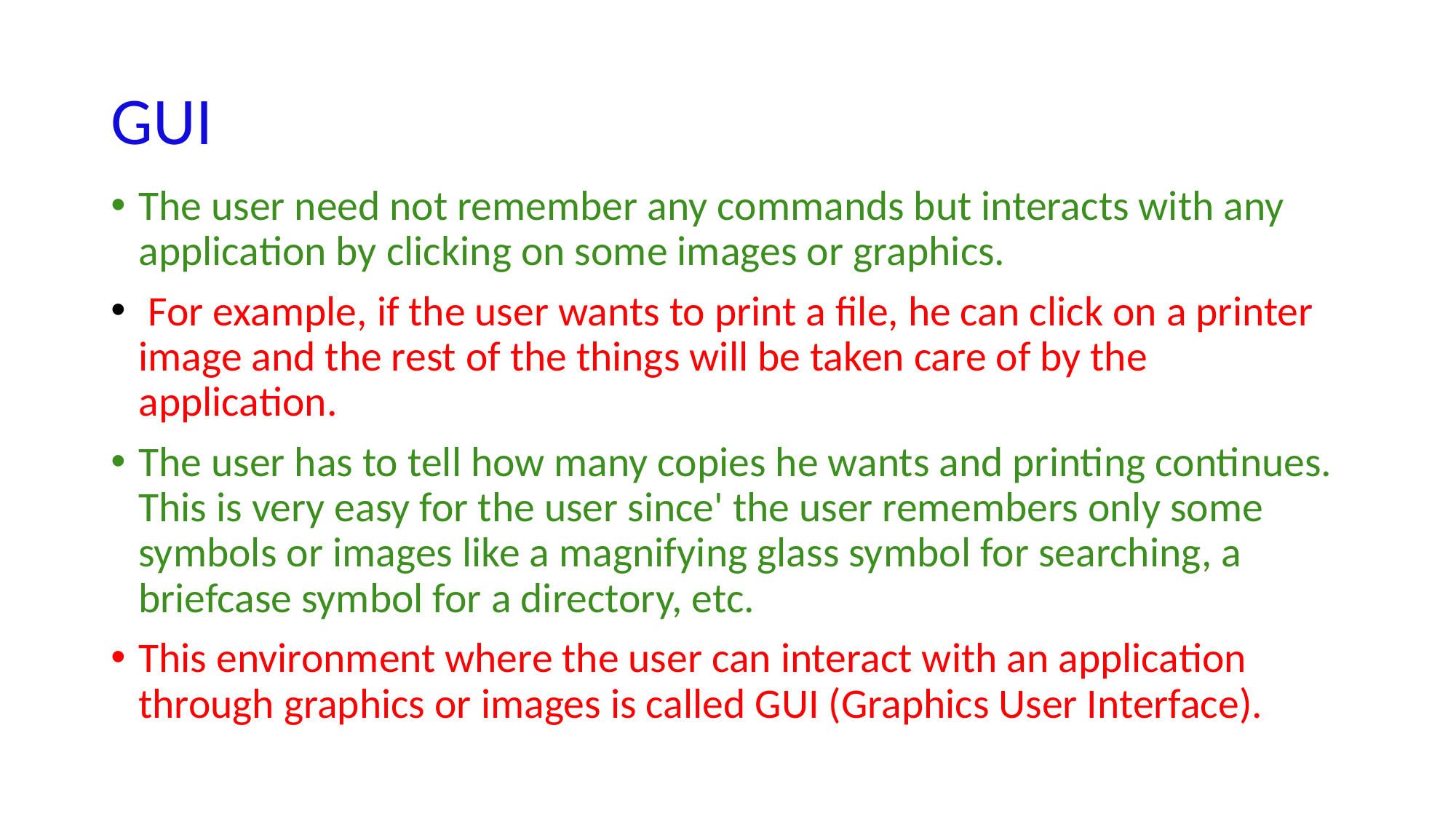

# GUI
The user need not remember any commands but interacts with any application by clicking on some images or graphics.
 For example, if the user wants to print a file, he can click on a printer image and the rest of the things will be taken care of by the application.
The user has to tell how many copies he wants and printing continues. This is very easy for the user since' the user remembers only some symbols or images like a magnifying glass symbol for searching, a briefcase symbol for a directory, etc.
This environment where the user can interact with an application through graphics or images is called GUI (Graphics User Interface).